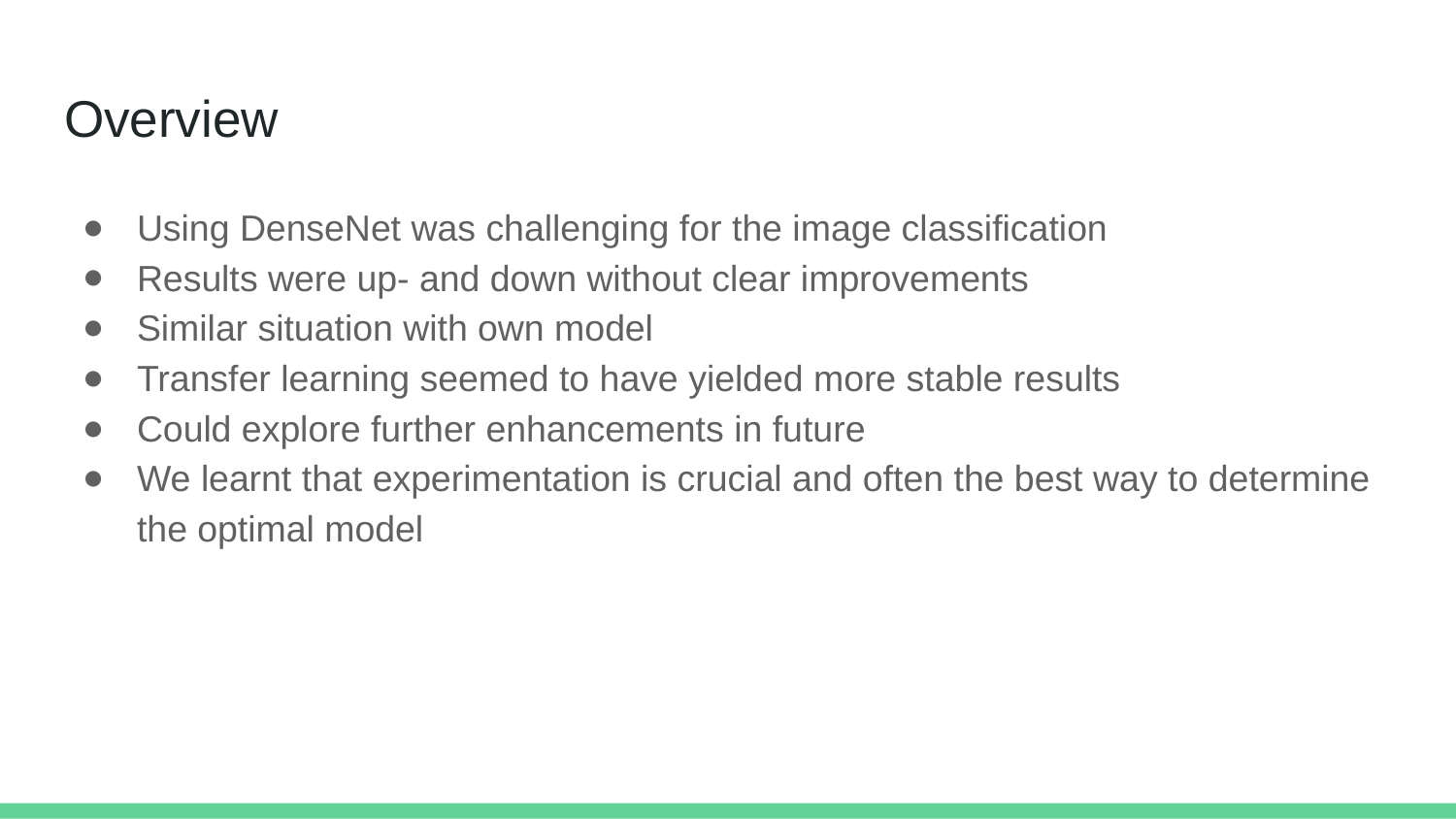

# Overview
Using DenseNet was challenging for the image classification
Results were up- and down without clear improvements
Similar situation with own model
Transfer learning seemed to have yielded more stable results
Could explore further enhancements in future
We learnt that experimentation is crucial and often the best way to determine the optimal model